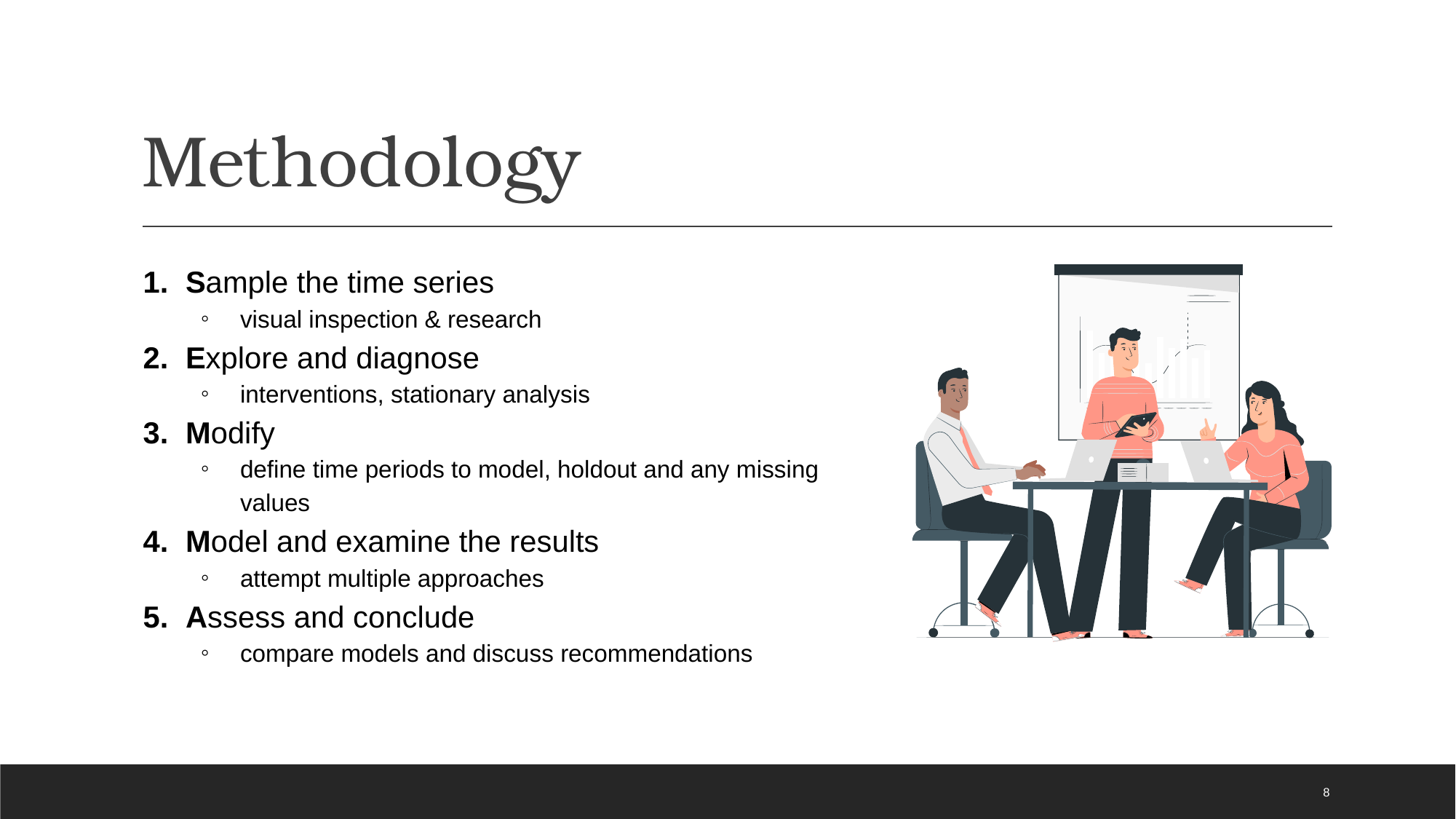

# Methodology
Sample the time series
visual inspection & research
Explore and diagnose
interventions, stationary analysis
Modify
define time periods to model, holdout and any missing values
Model and examine the results
attempt multiple approaches
Assess and conclude
compare models and discuss recommendations

8